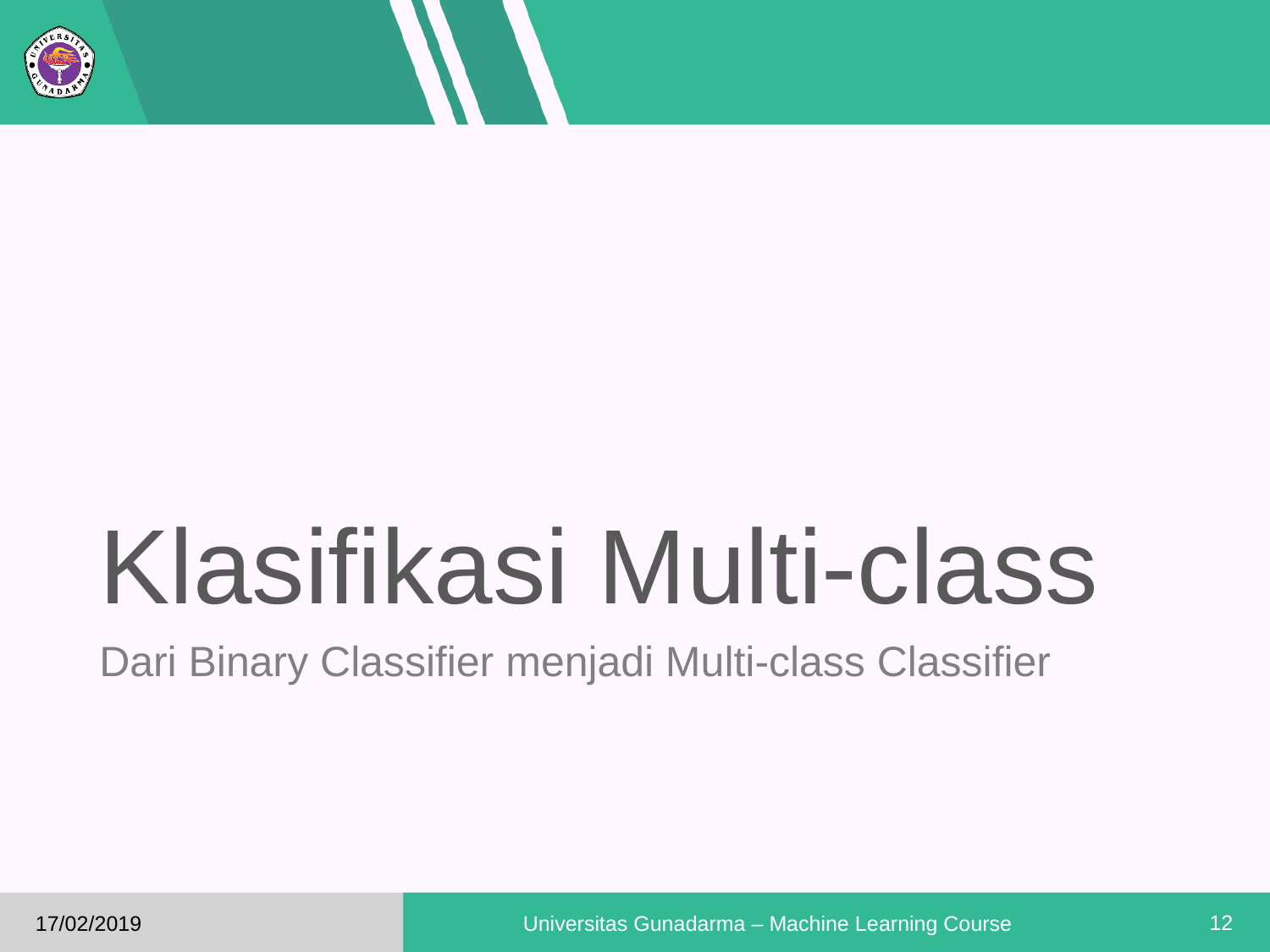

# Klasifikasi Multi-class
Dari Binary Classifier menjadi Multi-class Classifier
12
Universitas Gunadarma – Machine Learning Course
17/02/2019